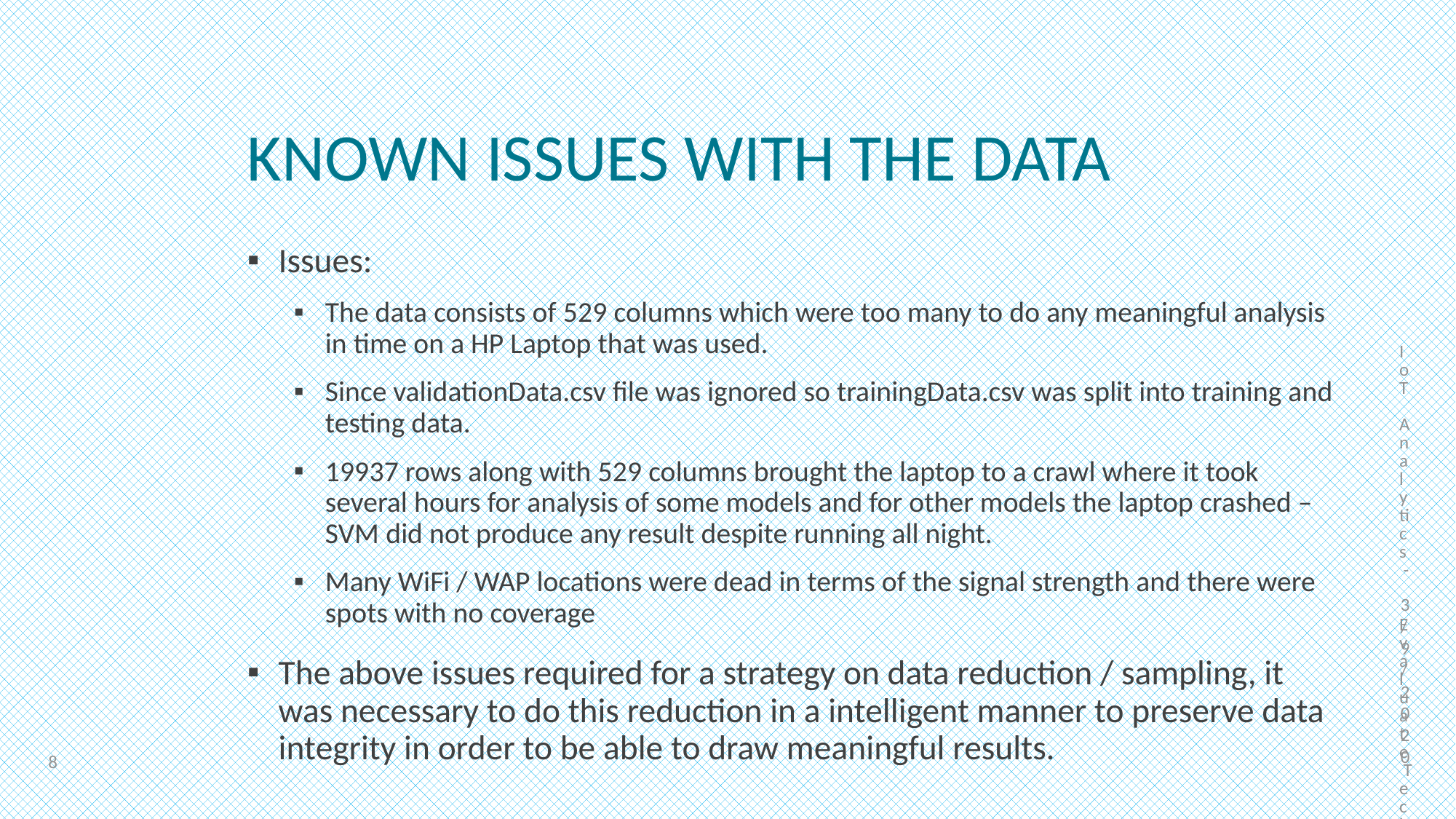

IoT Analytics  -   Evaluate Techniques for WiFi Locationing
# Known issues with the data
Issues:
The data consists of 529 columns which were too many to do any meaningful analysis in time on a HP Laptop that was used.
Since validationData.csv file was ignored so trainingData.csv was split into training and testing data.
19937 rows along with 529 columns brought the laptop to a crawl where it took several hours for analysis of some models and for other models the laptop crashed – SVM did not produce any result despite running all night.
Many WiFi / WAP locations were dead in terms of the signal strength and there were spots with no coverage
The above issues required for a strategy on data reduction / sampling, it was necessary to do this reduction in a intelligent manner to preserve data integrity in order to be able to draw meaningful results.

3/9/2020
8